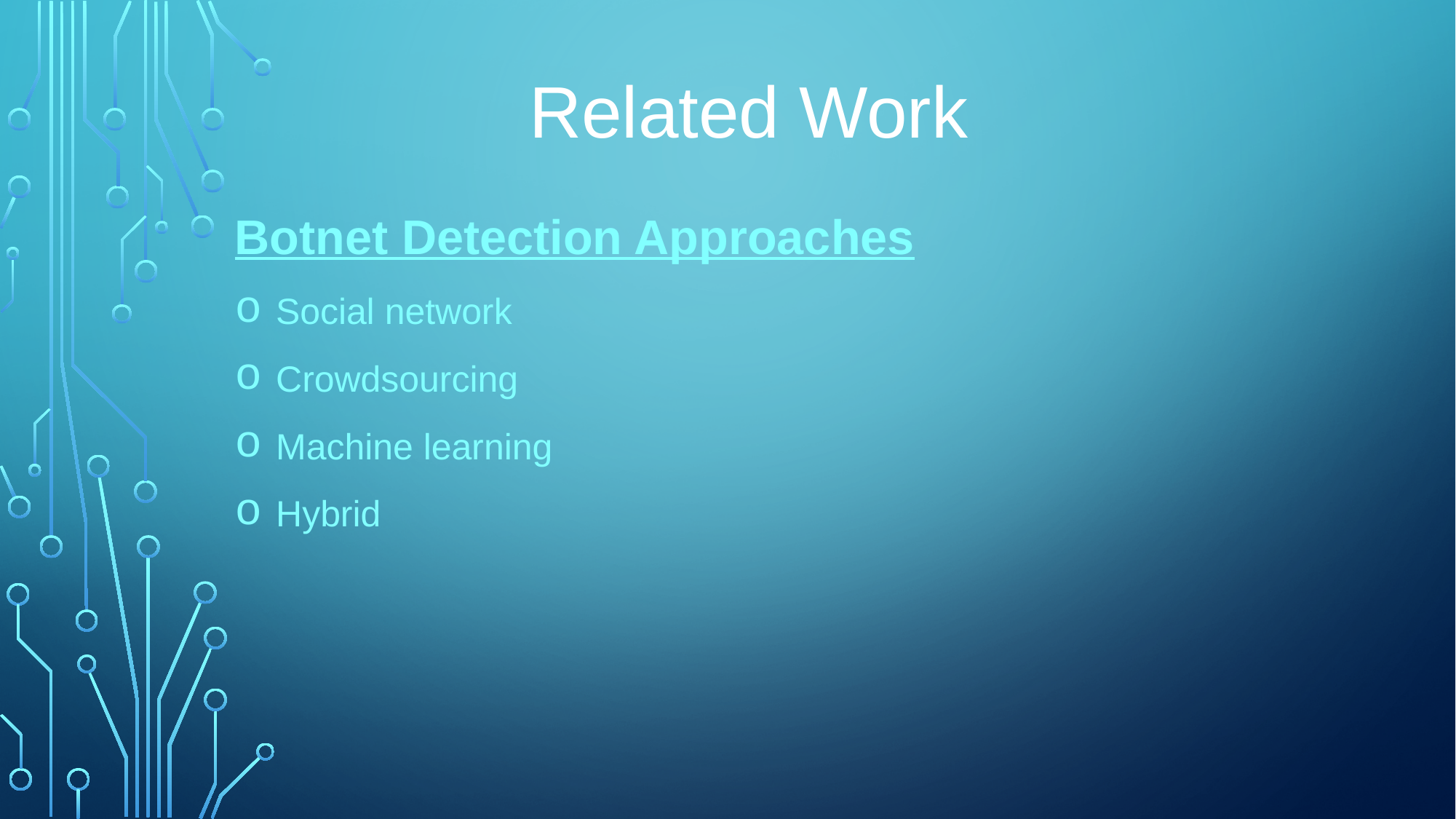

# Related Work
Botnet Detection Approaches
Social network
Crowdsourcing
Machine learning
Hybrid